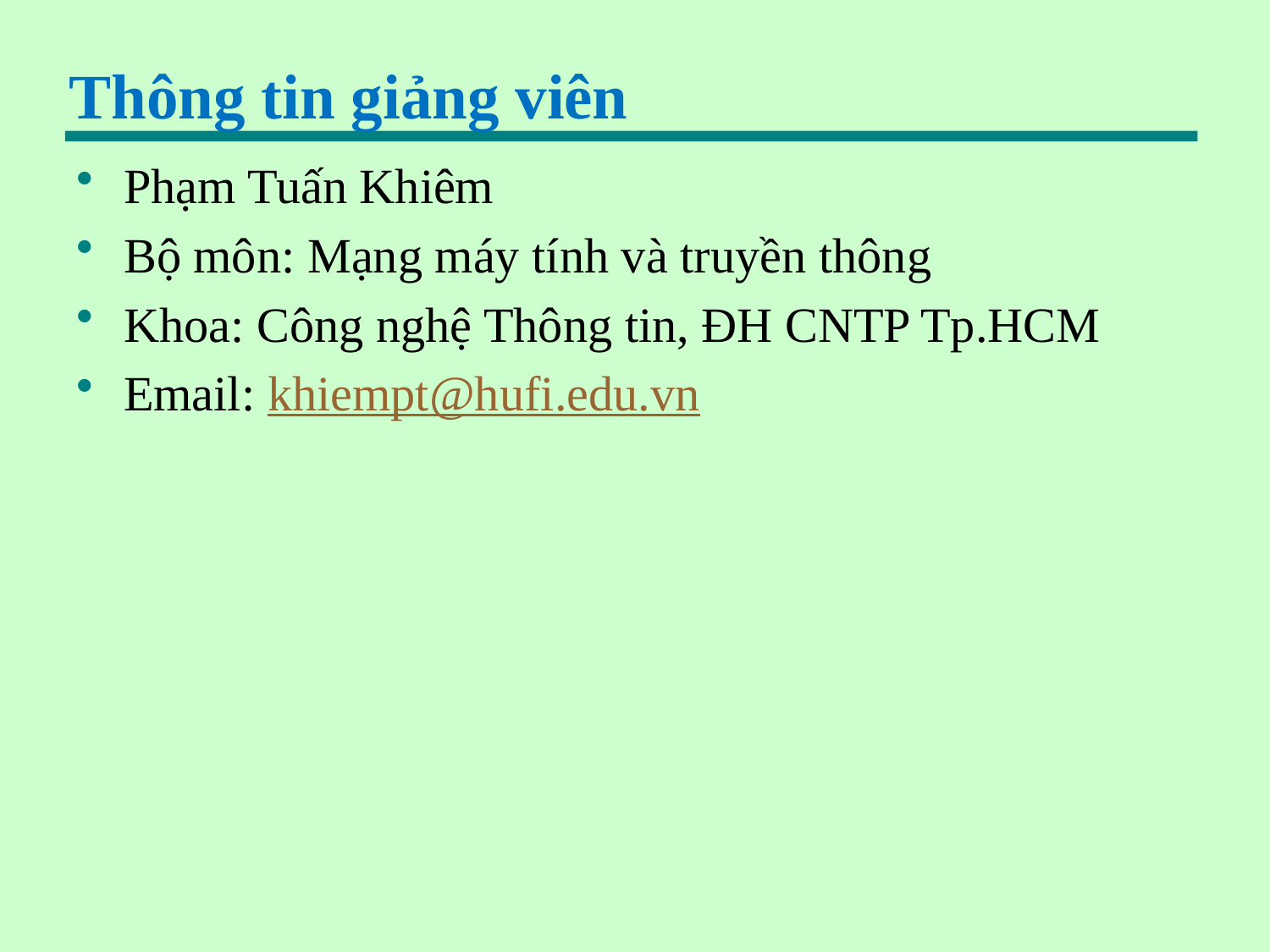

# Thông tin giảng viên
Phạm Tuấn Khiêm
Bộ môn: Mạng máy tính và truyền thông
Khoa: Công nghệ Thông tin, ĐH CNTP Tp.HCM
Email: khiempt@hufi.edu.vn